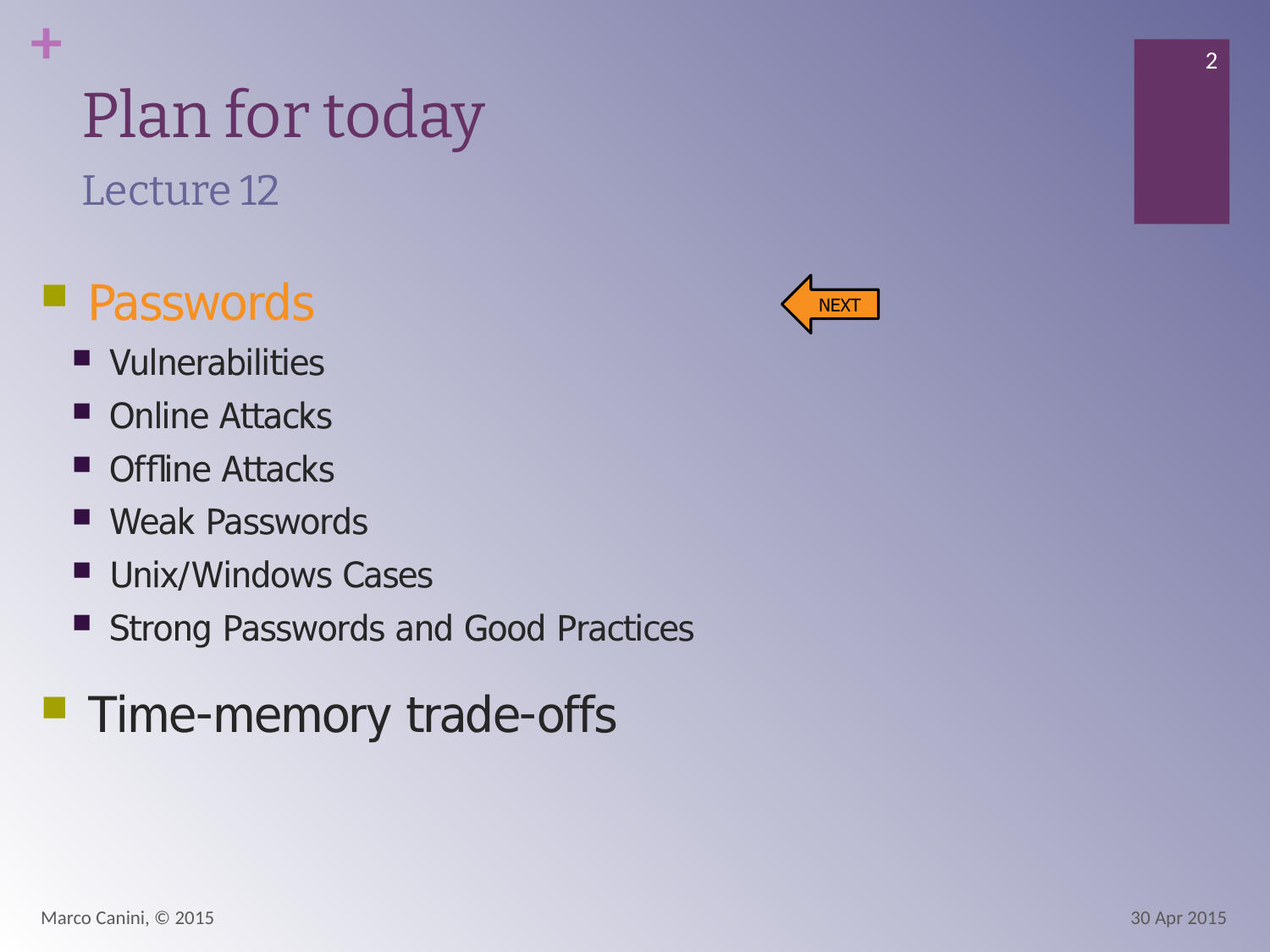

# Plan for today
2
Lecture 12
Passwords
Vulnerabilities
Online Attacks
Offline Attacks
Weak Passwords
Unix/Windows Cases
Strong Passwords and Good Practices
Time-memory trade-offs

NEXT
Marco Canini, © 2015
30 Apr 2015